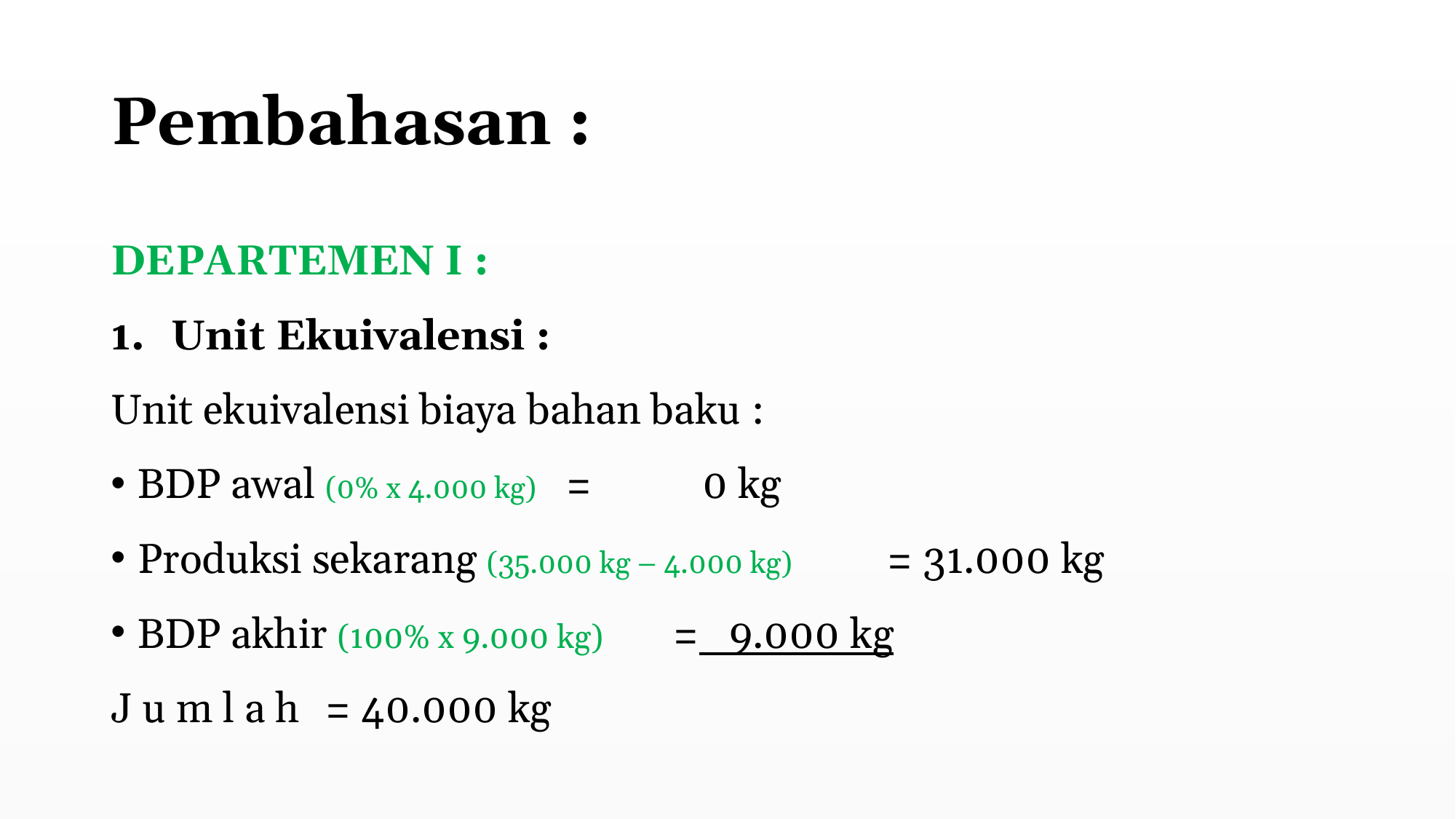

# Pembahasan :
DEPARTEMEN I :
Unit Ekuivalensi :
Unit ekuivalensi biaya bahan baku :
BDP awal (0% x 4.000 kg)				=           0 kg
Produksi sekarang (35.000 kg – 4.000 kg) 	= 31.000 kg
BDP akhir (100% x 9.000 kg)			=   9.000 kg
J u m l a h						= 40.000 kg